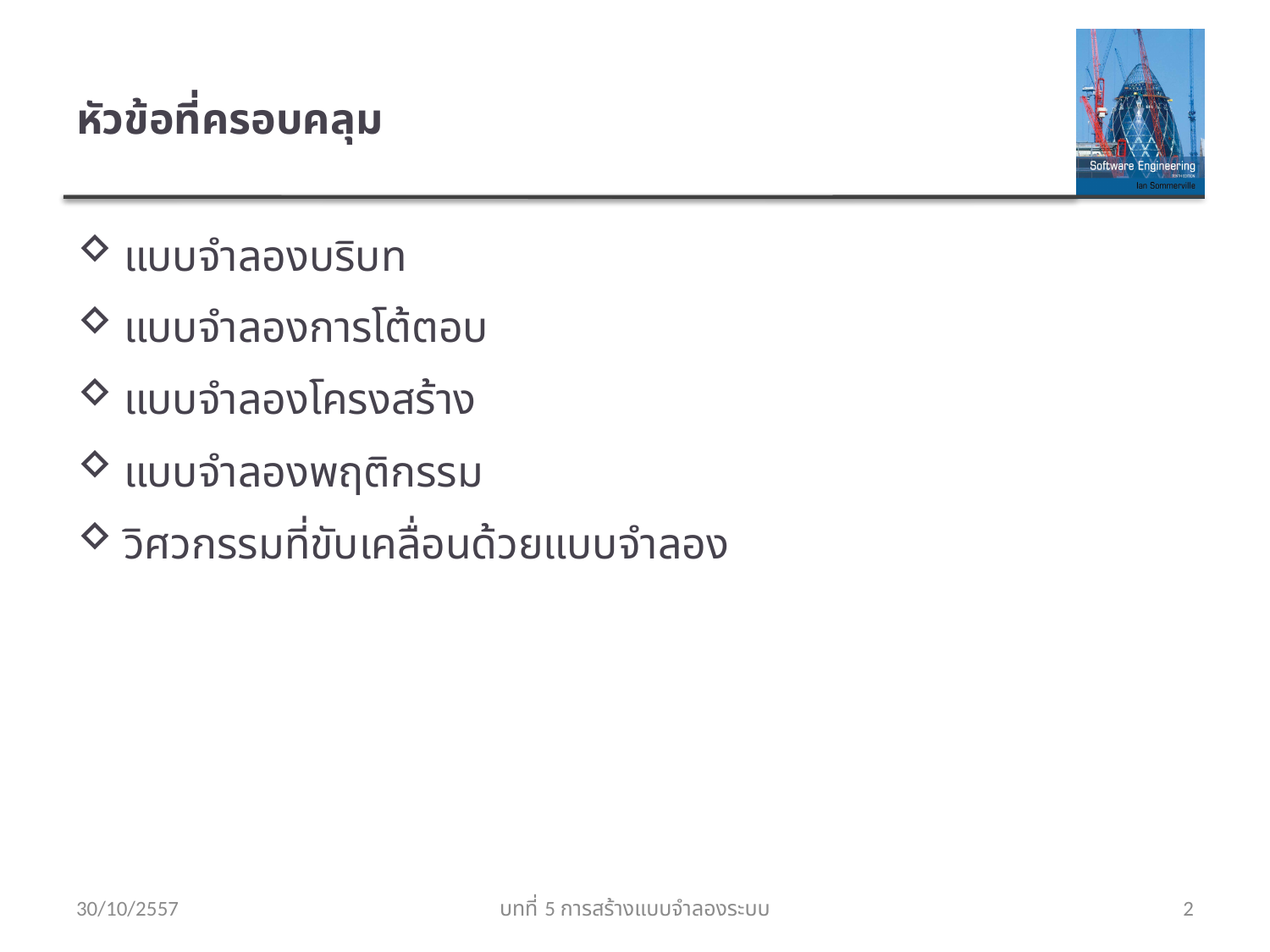

# หัวข้อที่ครอบคลุม
แบบจำลองบริบท
แบบจำลองการโต้ตอบ
แบบจำลองโครงสร้าง
แบบจำลองพฤติกรรม
วิศวกรรมที่ขับเคลื่อนด้วยแบบจำลอง
30/10/2557
บทที่ 5 การสร้างแบบจำลองระบบ
2